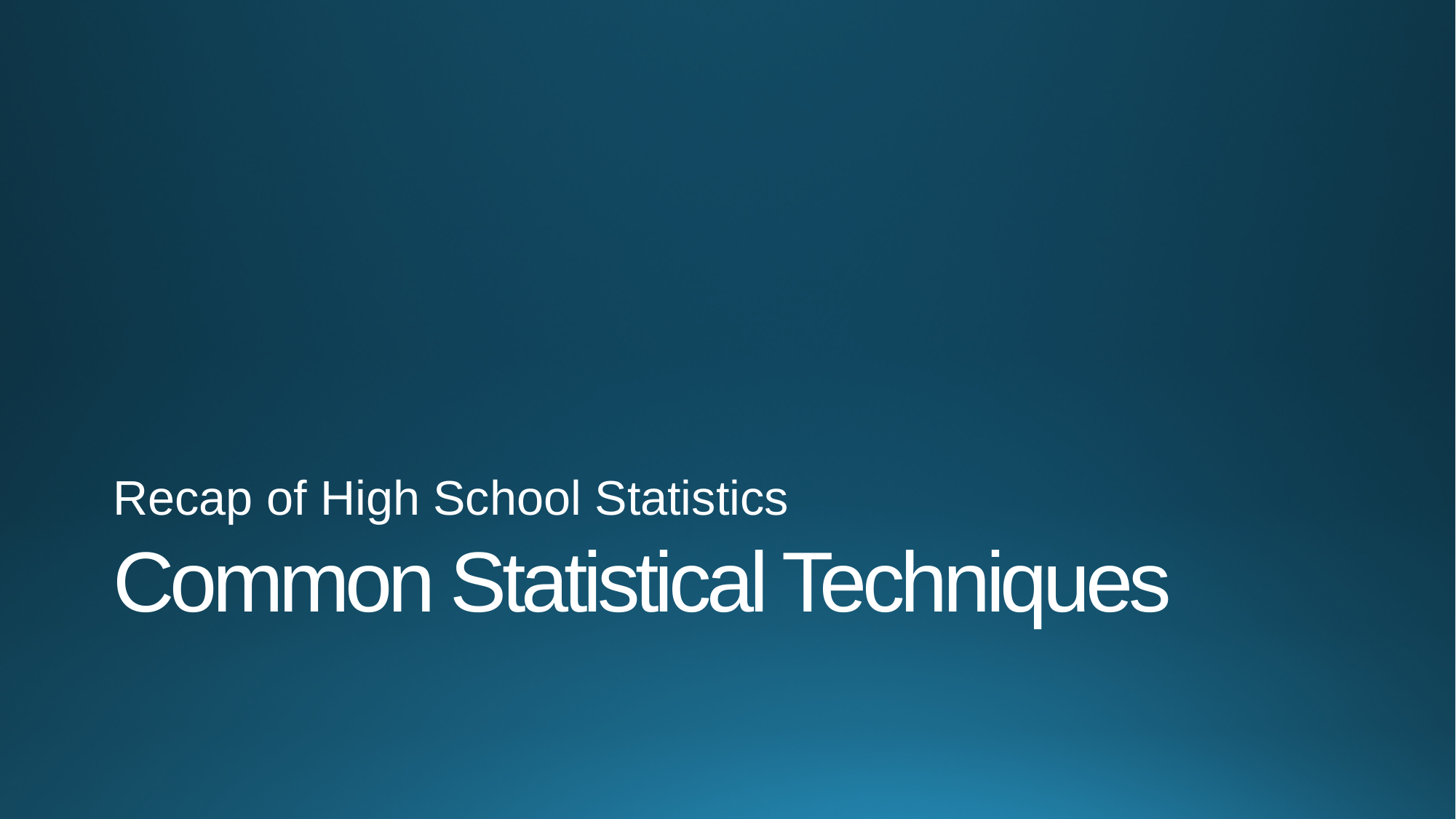

Recap of High School Statistics
# Common Statistical Techniques